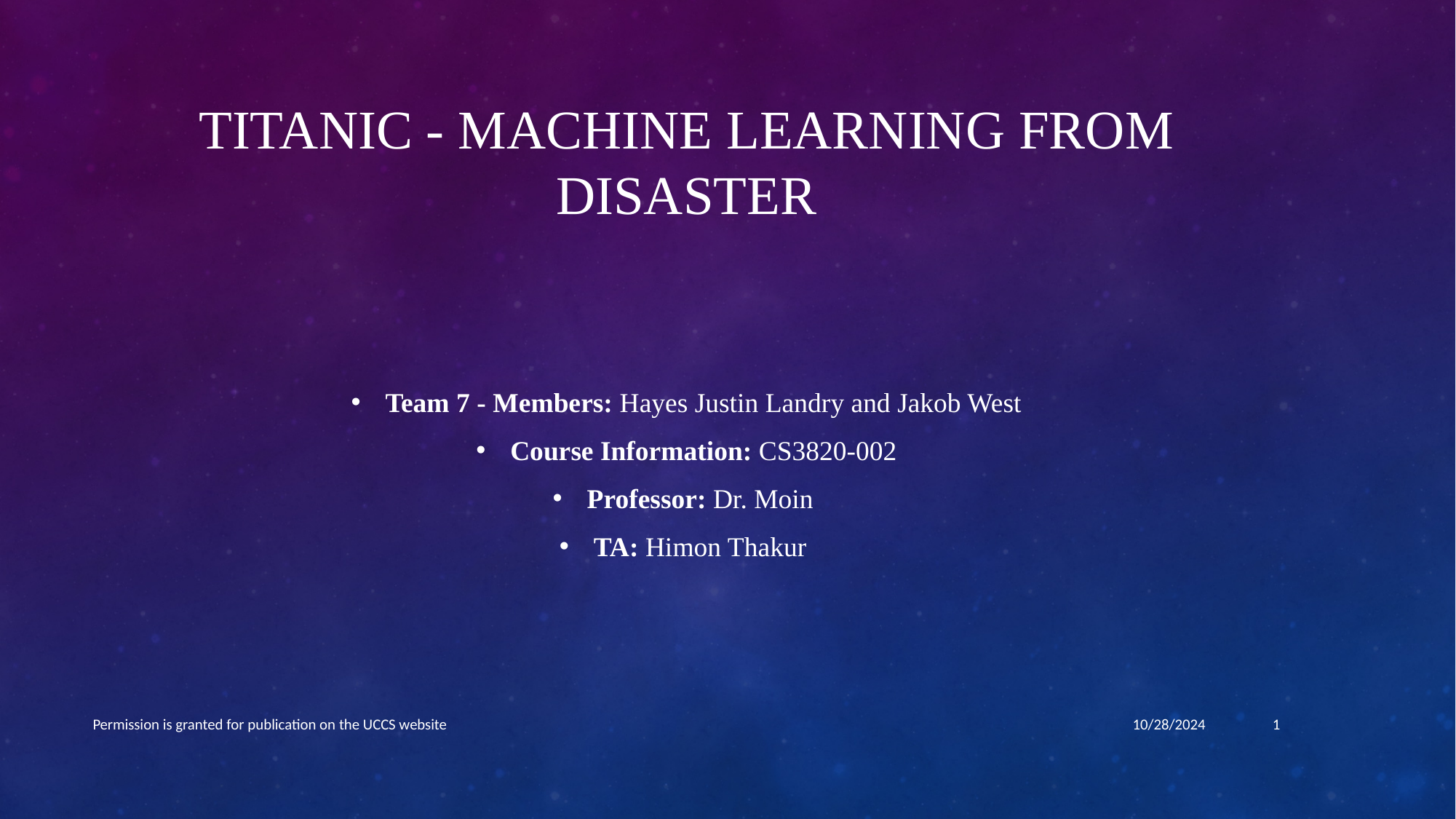

# Titanic - Machine Learning from Disaster
Team 7 - Members: Hayes Justin Landry and Jakob West
Course Information: CS3820-002
Professor: Dr. Moin
TA: Himon Thakur
Permission is granted for publication on the UCCS website
10/28/2024
1